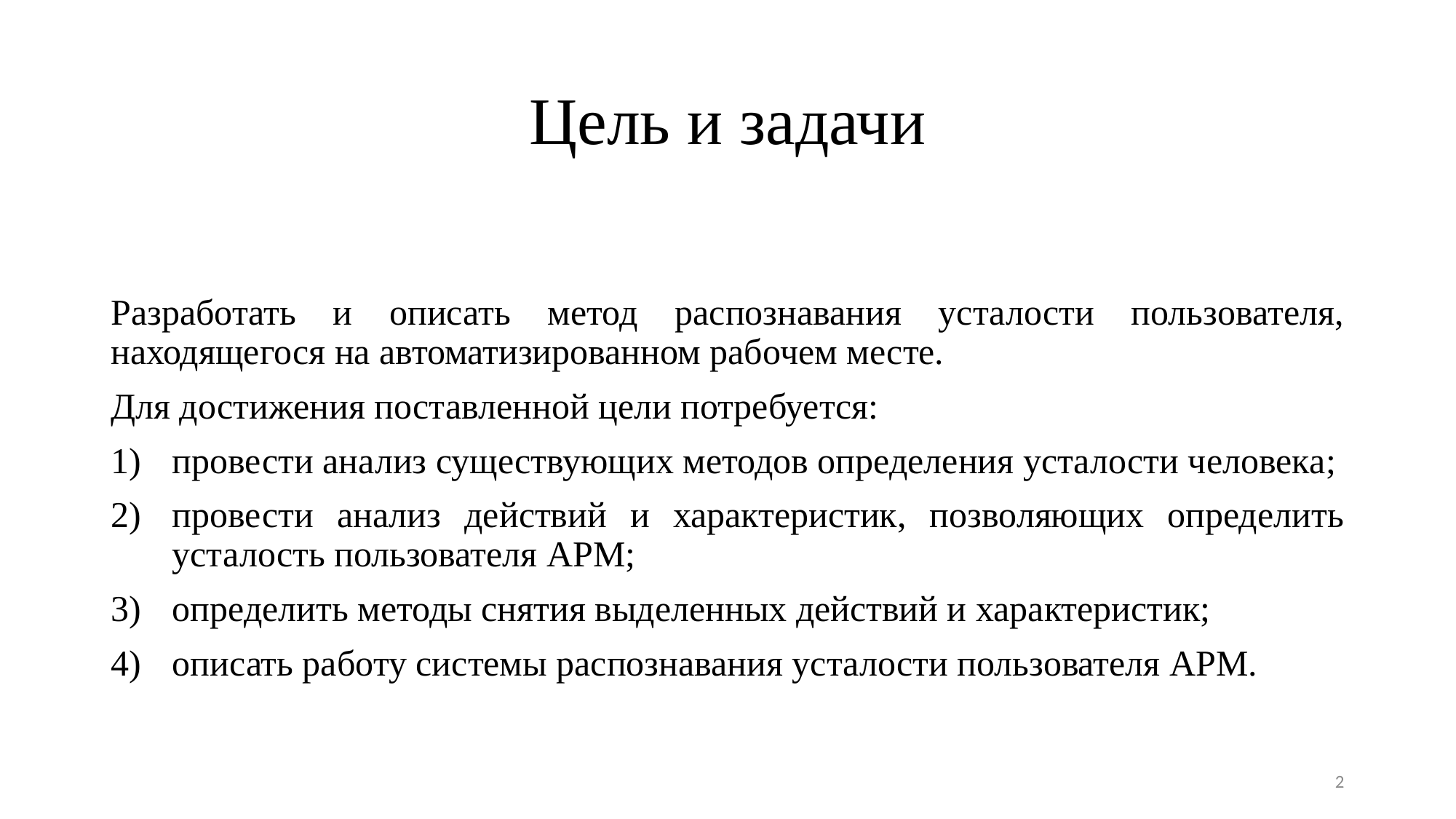

# Цель и задачи
Разработать и описать метод распознавания усталости пользователя, находящегося на автоматизированном рабочем месте.
Для достижения поставленной цели потребуется:
провести анализ существующих методов определения усталости человека;
провести анализ действий и характеристик, позволяющих определить усталость пользователя АРМ;
определить методы снятия выделенных действий и характеристик;
описать работу системы распознавания усталости пользователя АРМ.
2